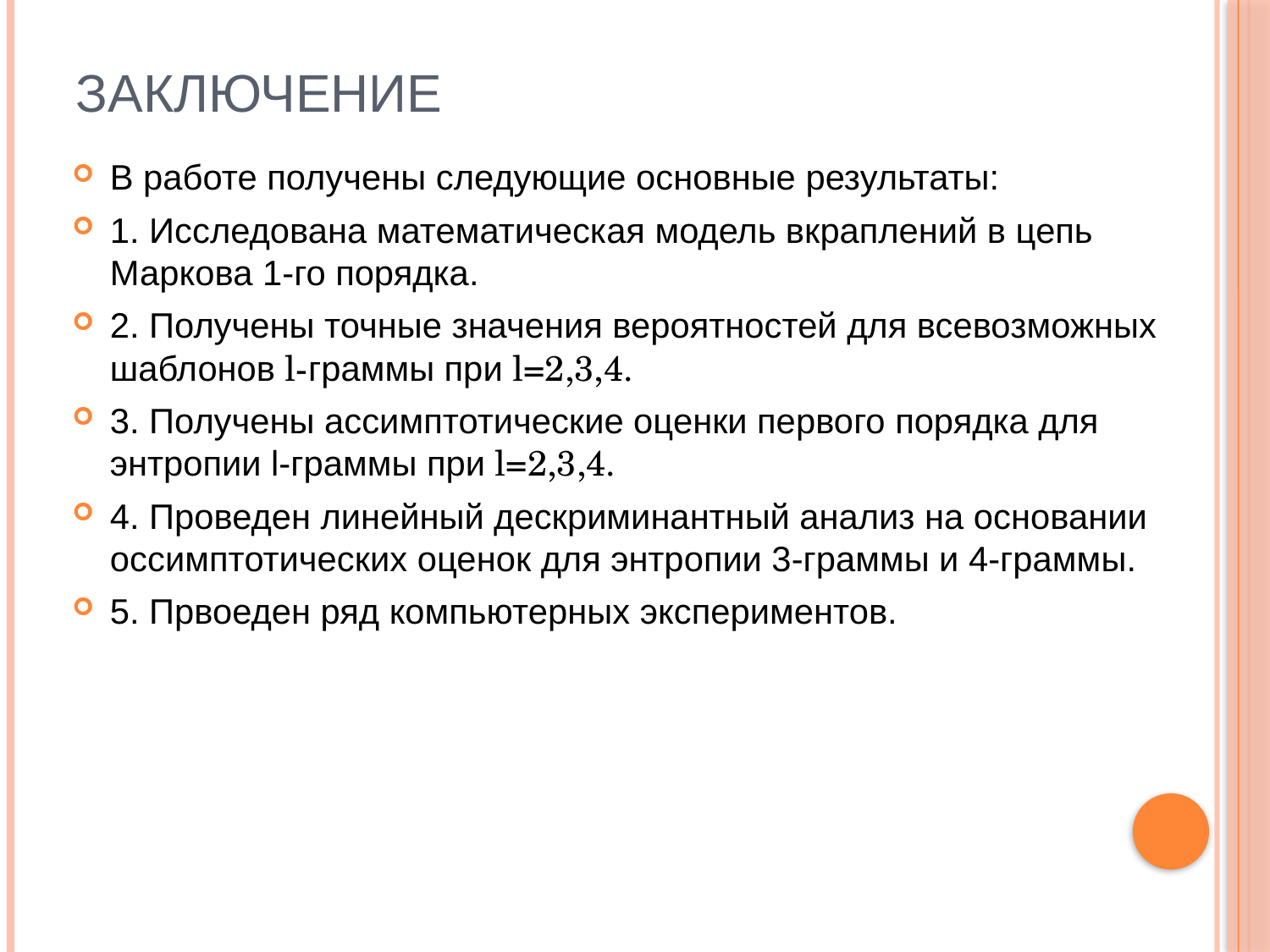

# ЗАКЛЮЧЕНИЕ
В работе получены следующие основные результаты:
1. Исследована математическая модель вкраплений в цепь Маркова 1-го порядка.
2. Получены точные значения вероятностей для всевозможных шаблонов l-граммы при l=2,3,4.
3. Получены ассимптотические оценки первого порядка для энтропии l-граммы при l=2,3,4.
4. Проведен линейный дескриминантный анализ на основании оссимптотических оценок для энтропии 3-граммы и 4-граммы.
5. Првоеден ряд компьютерных экспериментов.